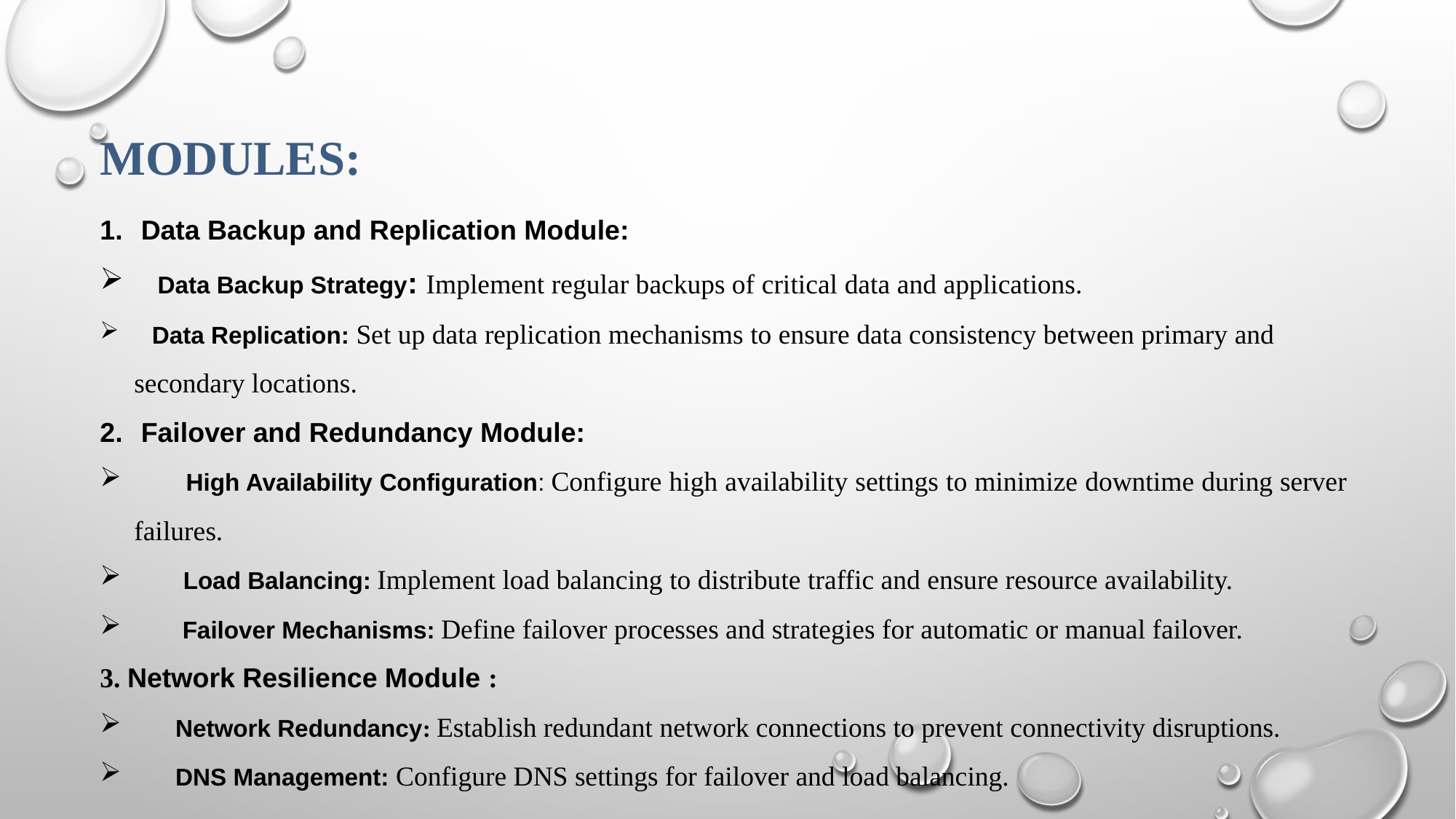

MODULES:
Data Backup and Replication Module:
  Data Backup Strategy: Implement regular backups of critical data and applications.
   Data Replication: Set up data replication mechanisms to ensure data consistency between primary and secondary locations.
Failover and Redundancy Module:
       High Availability Configuration: Configure high availability settings to minimize downtime during server failures.
       Load Balancing: Implement load balancing to distribute traffic and ensure resource availability.
       Failover Mechanisms: Define failover processes and strategies for automatic or manual failover.
3. Network Resilience Module :
      Network Redundancy: Establish redundant network connections to prevent connectivity disruptions.
      DNS Management: Configure DNS settings for failover and load balancing.